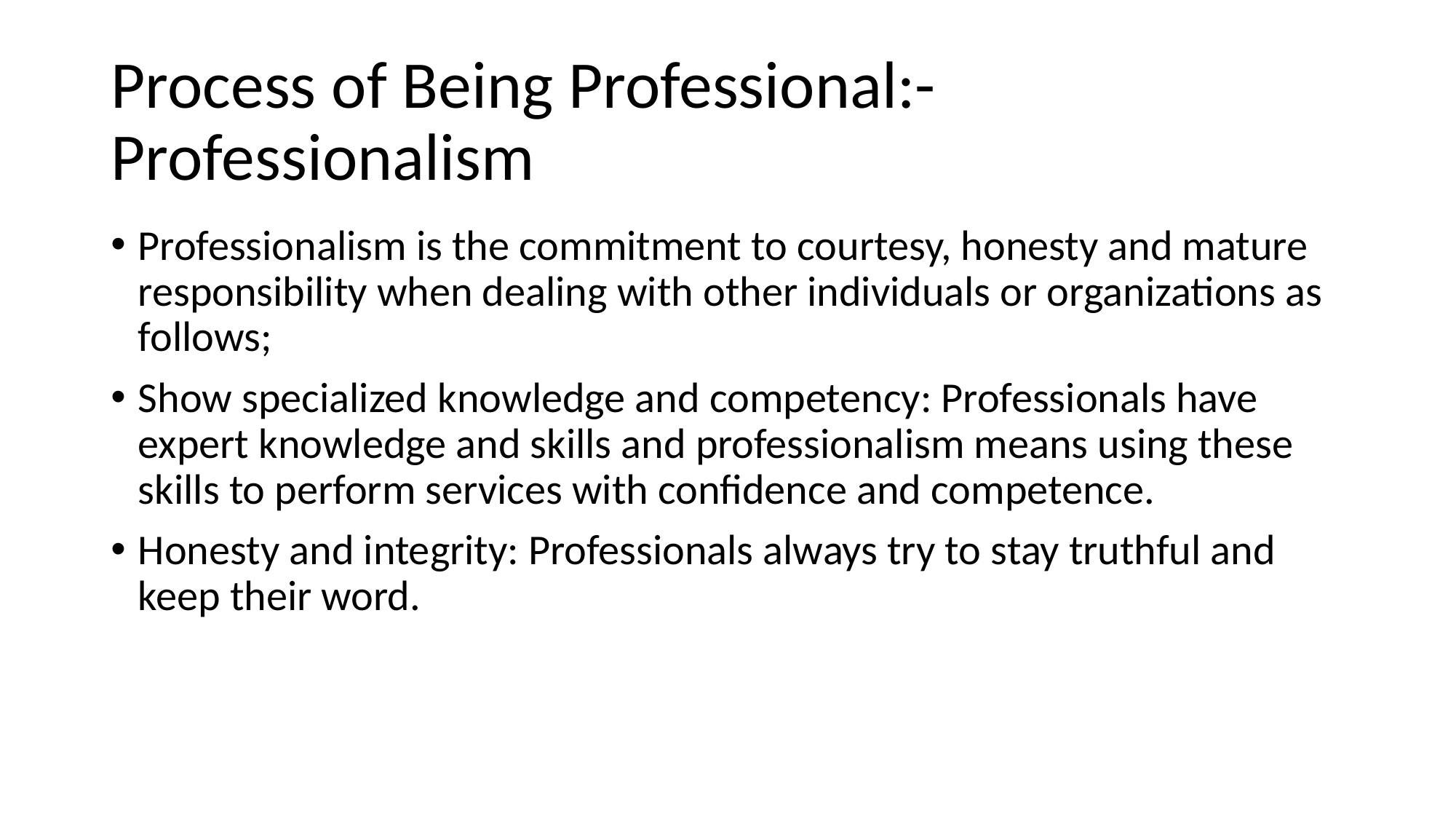

# Process of Being Professional:- Professionalism
Professionalism is the commitment to courtesy, honesty and mature responsibility when dealing with other individuals or organizations as follows;
Show specialized knowledge and competency: Professionals have expert knowledge and skills and professionalism means using these skills to perform services with confidence and competence.
Honesty and integrity: Professionals always try to stay truthful and keep their word.